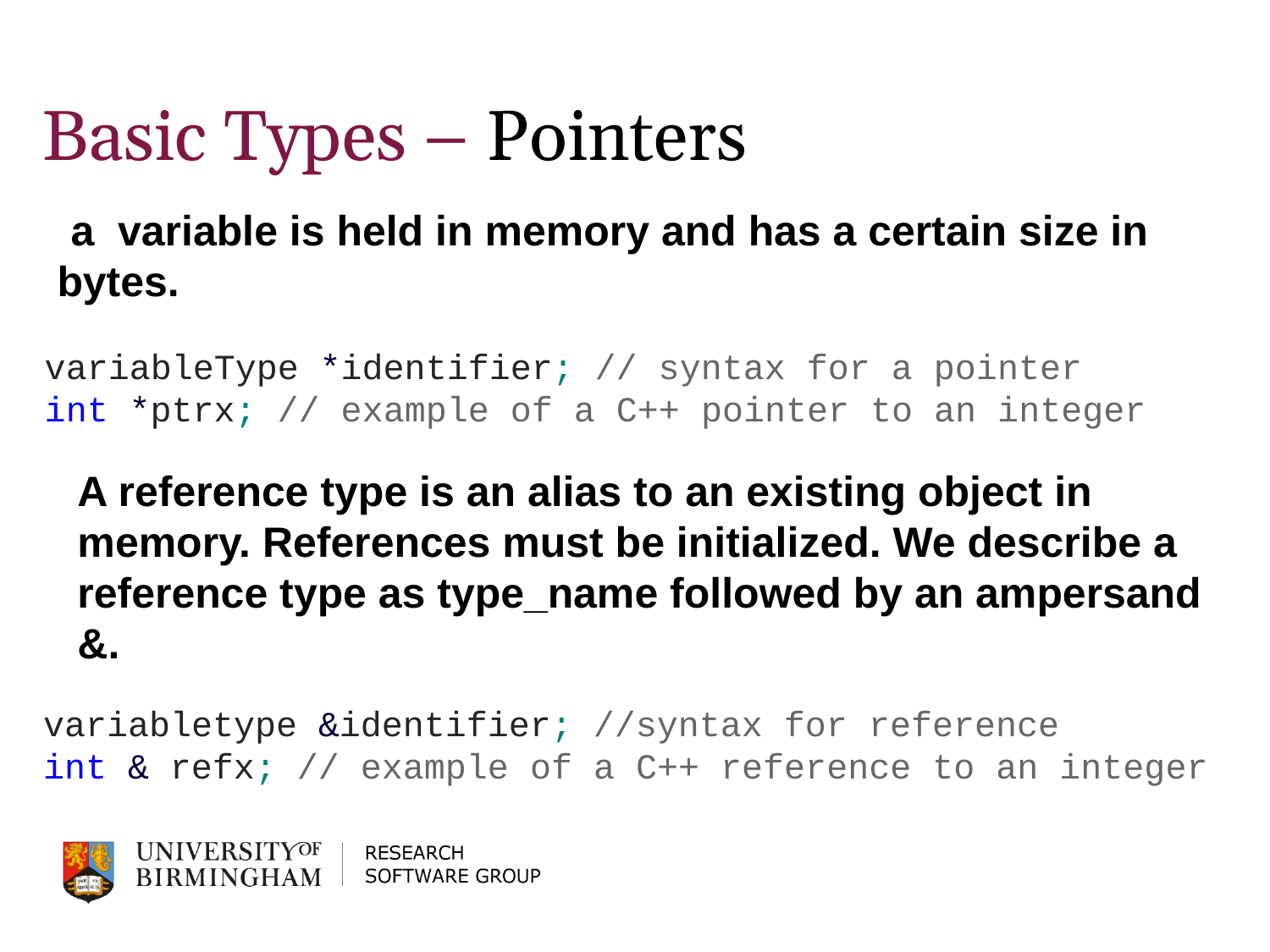

# Basic Types – Pointers
 a  variable is held in memory and has a certain size in bytes.
variableType *identifier; // syntax for a pointer
int *ptrx; // example of a C++ pointer to an integer
A reference type is an alias to an existing object in memory. References must be initialized. We describe a reference type as type_name followed by an ampersand &.
variabletype &identifier; //syntax for reference
int & refx; // example of a C++ reference to an integer